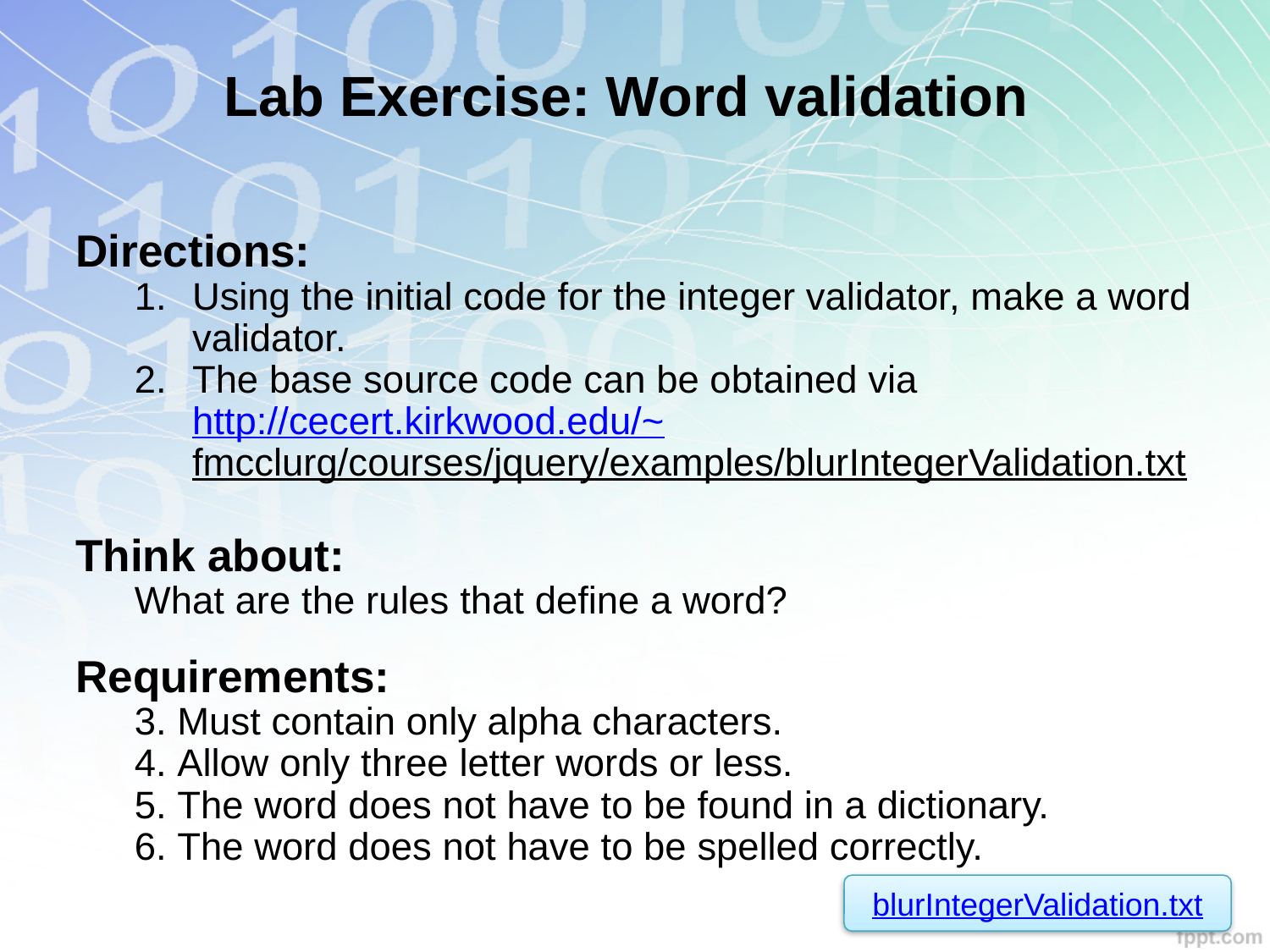

Lab Exercise: Word validation
Directions:
Using the initial code for the integer validator, make a word validator.
The base source code can be obtained via http://cecert.kirkwood.edu/~fmcclurg/courses/jquery/examples/blurIntegerValidation.txt

Think about:
What are the rules that define a word?

Requirements:
Must contain only alpha characters.
Allow only three letter words or less.
The word does not have to be found in a dictionary.
The word does not have to be spelled correctly.
blurIntegerValidation.txt